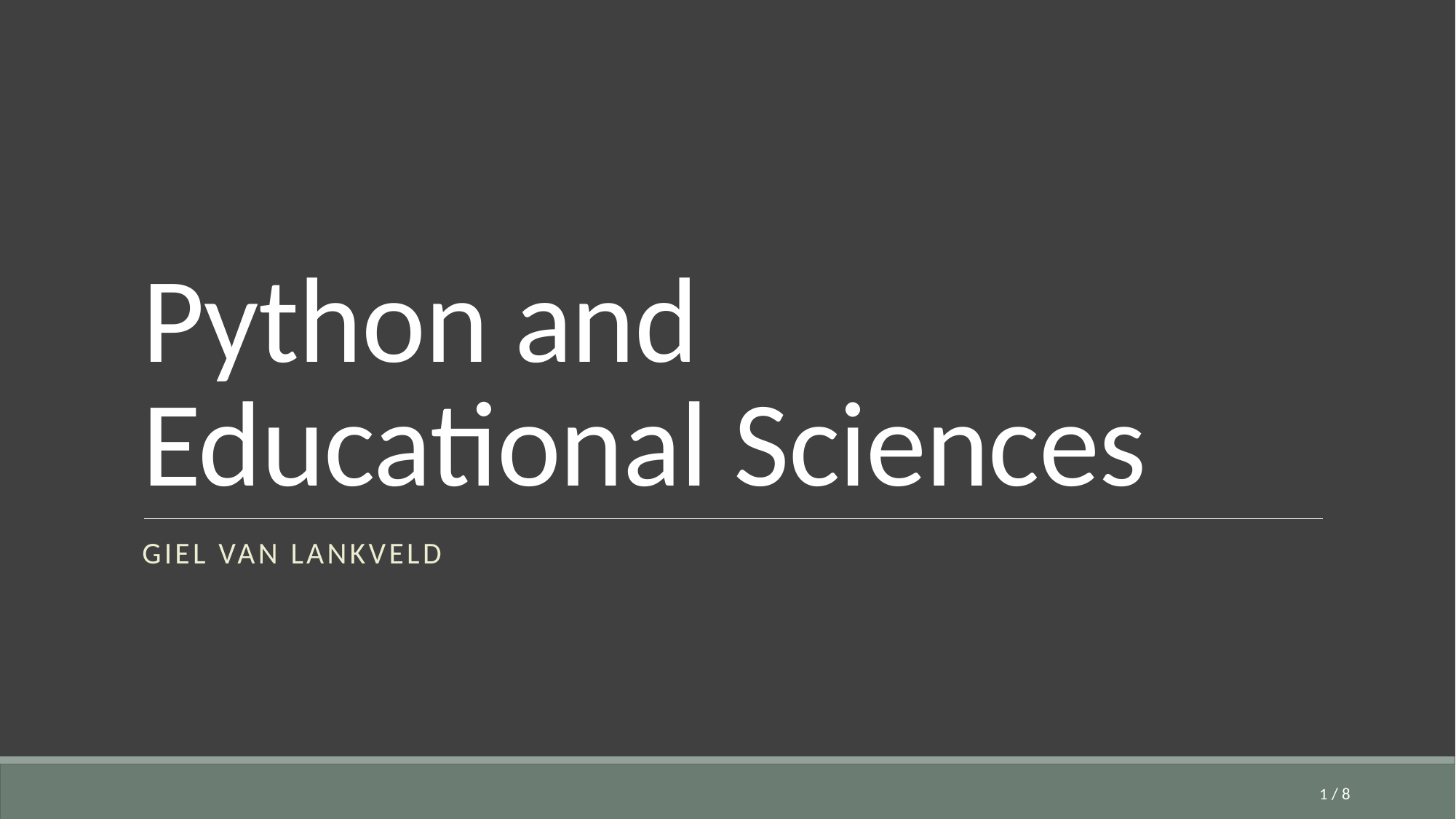

# Python and Educational Sciences
Giel van Lankveld
1
/ 8